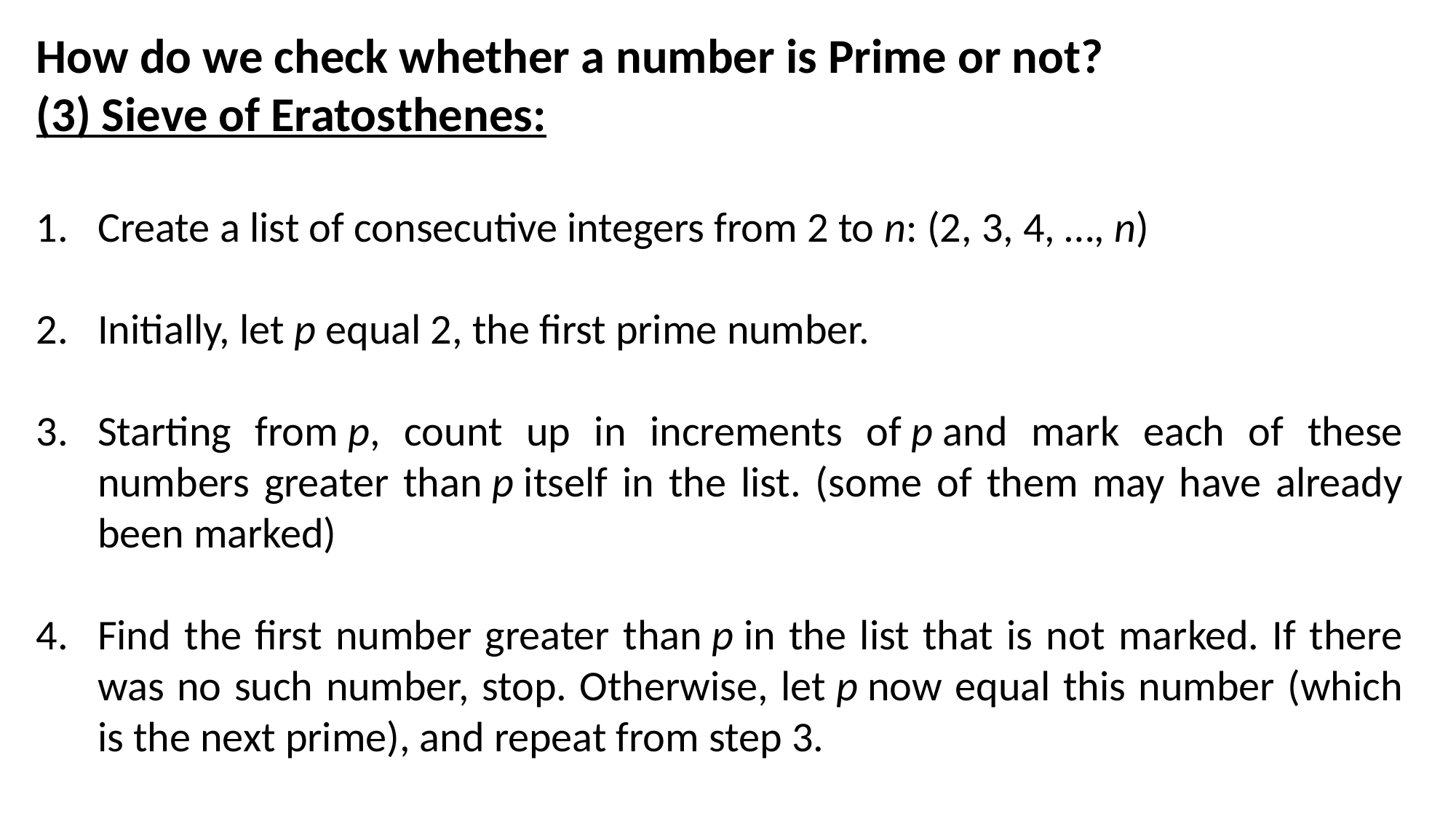

How do we check whether a number is Prime or not?
(3) Sieve of Eratosthenes:

Create a list of consecutive integers from 2 to n: (2, 3, 4, …, n)

Initially, let p equal 2, the first prime number.

Starting from p, count up in increments of p and mark each of these numbers greater than p itself in the list. (some of them may have already been marked)

Find the first number greater than p in the list that is not marked. If there was no such number, stop. Otherwise, let p now equal this number (which is the next prime), and repeat from step 3.